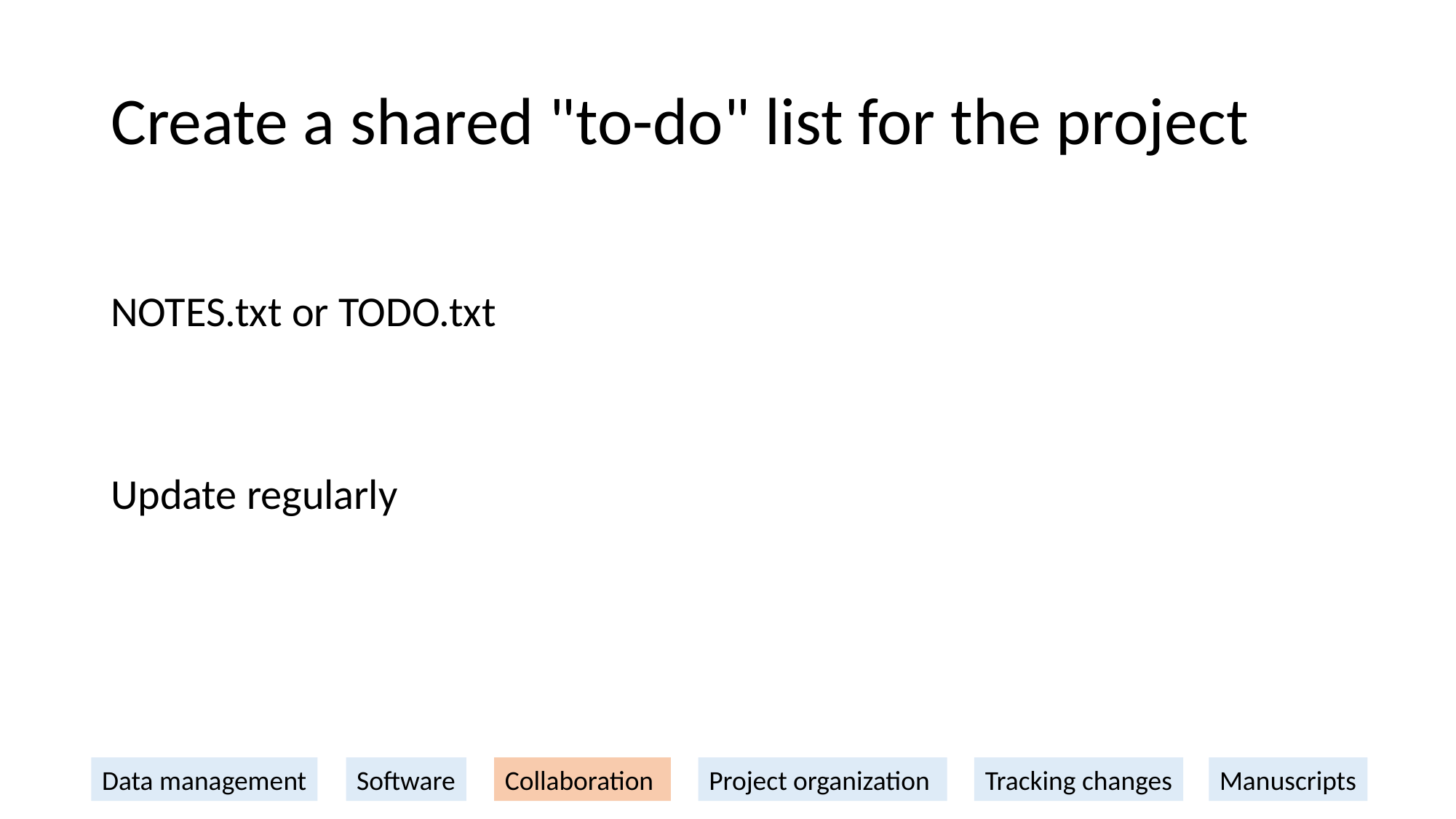

# Create a shared "to-do" list for the project

NOTES.txt or TODO.txt

Update regularly
Data management
Software
Collaboration
Project organization
Tracking changes
Manuscripts